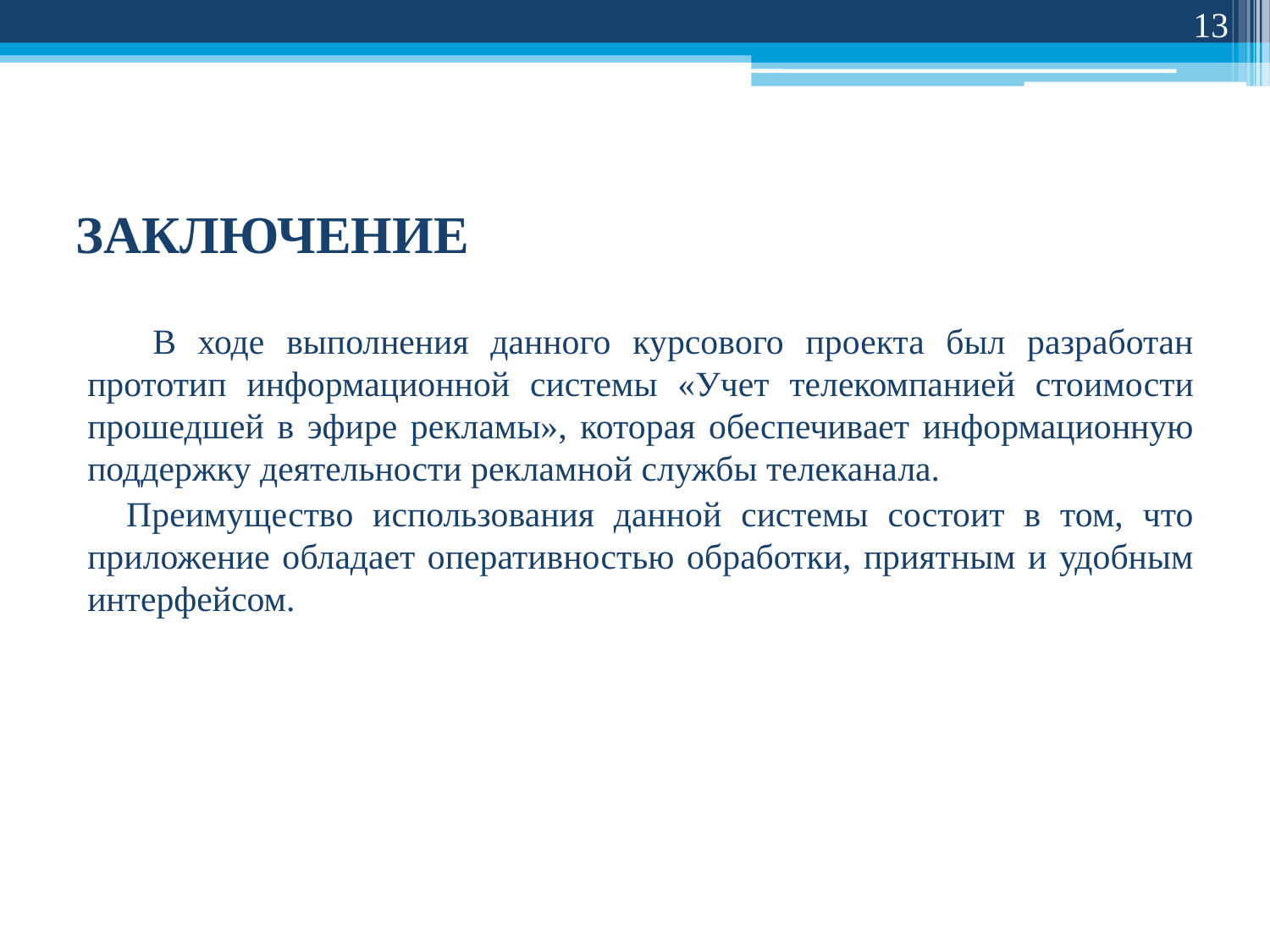

13
# ЗАКЛЮЧЕНИЕ
   В ходе выполнения данного курсового проекта был разработан прототип информационной системы «Учет телекомпанией стоимости прошедшей в эфире рекламы», которая обеспечивает информационную поддержку деятельности рекламной службы телеканала.
  Преимущество использования данной системы состоит в том, что приложение обладает оперативностью обработки, приятным и удобным интерфейсом.